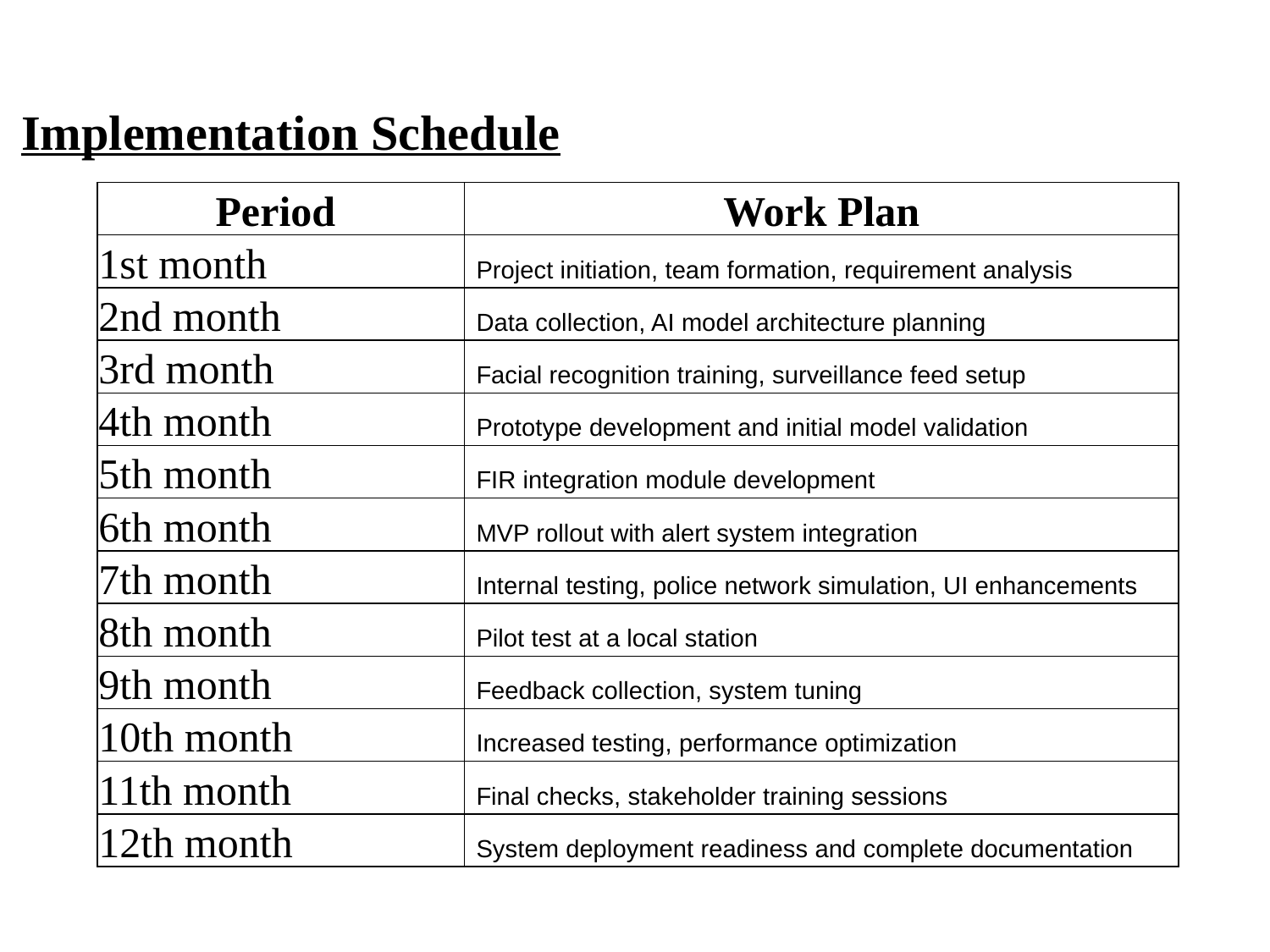

Implementation Schedule
| Period | Work Plan |
| --- | --- |
| 1st month | Project initiation, team formation, requirement analysis |
| 2nd month | Data collection, AI model architecture planning |
| 3rd month | Facial recognition training, surveillance feed setup |
| 4th month | Prototype development and initial model validation |
| 5th month | FIR integration module development |
| 6th month | MVP rollout with alert system integration |
| 7th month | Internal testing, police network simulation, UI enhancements |
| 8th month | Pilot test at a local station |
| 9th month | Feedback collection, system tuning |
| 10th month | Increased testing, performance optimization |
| 11th month | Final checks, stakeholder training sessions |
| 12th month | System deployment readiness and complete documentation |